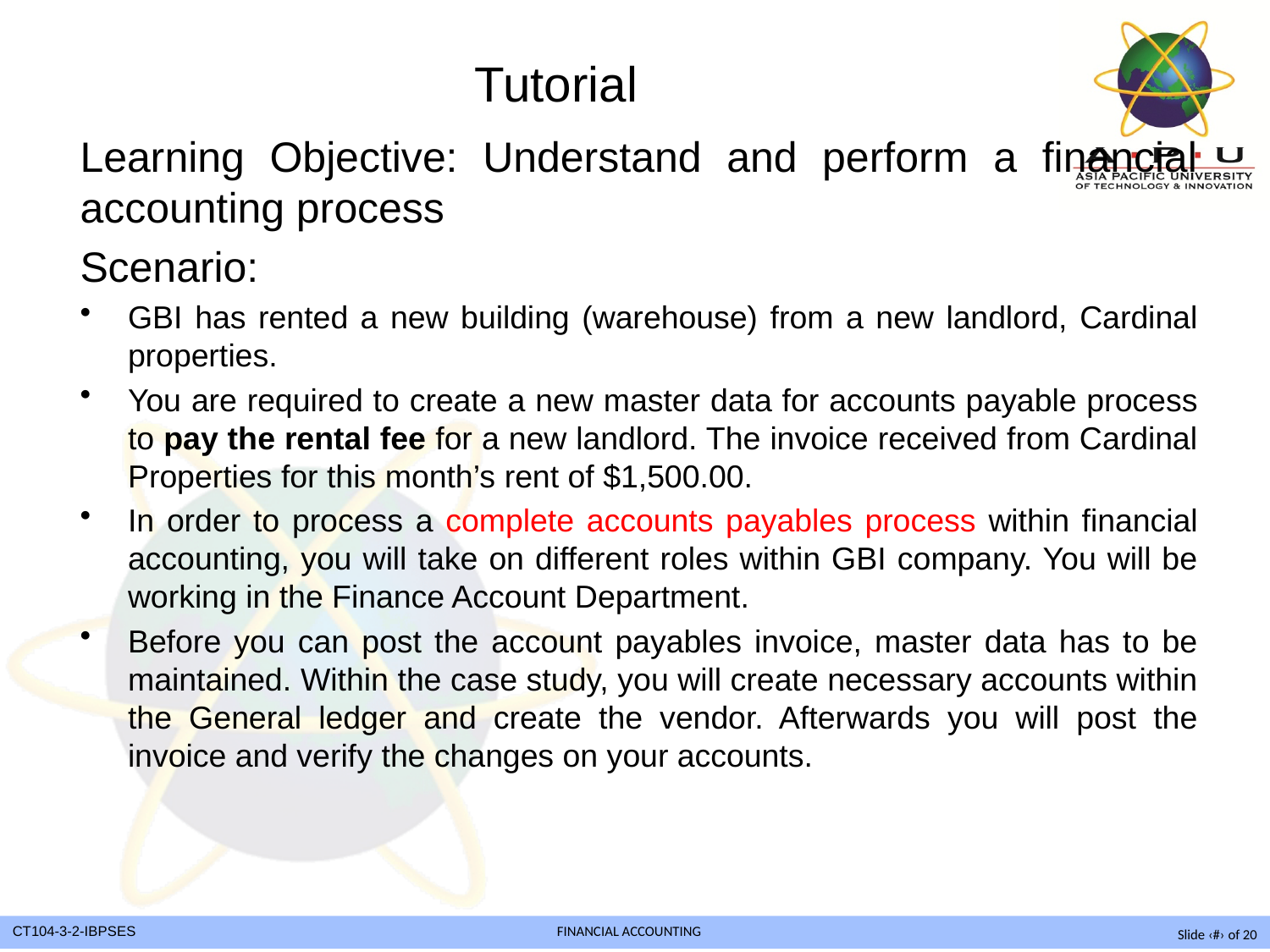

# Tutorial
Learning Objective: Understand and perform a financial accounting process
Scenario:
GBI has rented a new building (warehouse) from a new landlord, Cardinal properties.
You are required to create a new master data for accounts payable process to pay the rental fee for a new landlord. The invoice received from Cardinal Properties for this month’s rent of $1,500.00.
In order to process a complete accounts payables process within financial accounting, you will take on different roles within GBI company. You will be working in the Finance Account Department.
Before you can post the account payables invoice, master data has to be maintained. Within the case study, you will create necessary accounts within the General ledger and create the vendor. Afterwards you will post the invoice and verify the changes on your accounts.

Slide ‹#› of 20